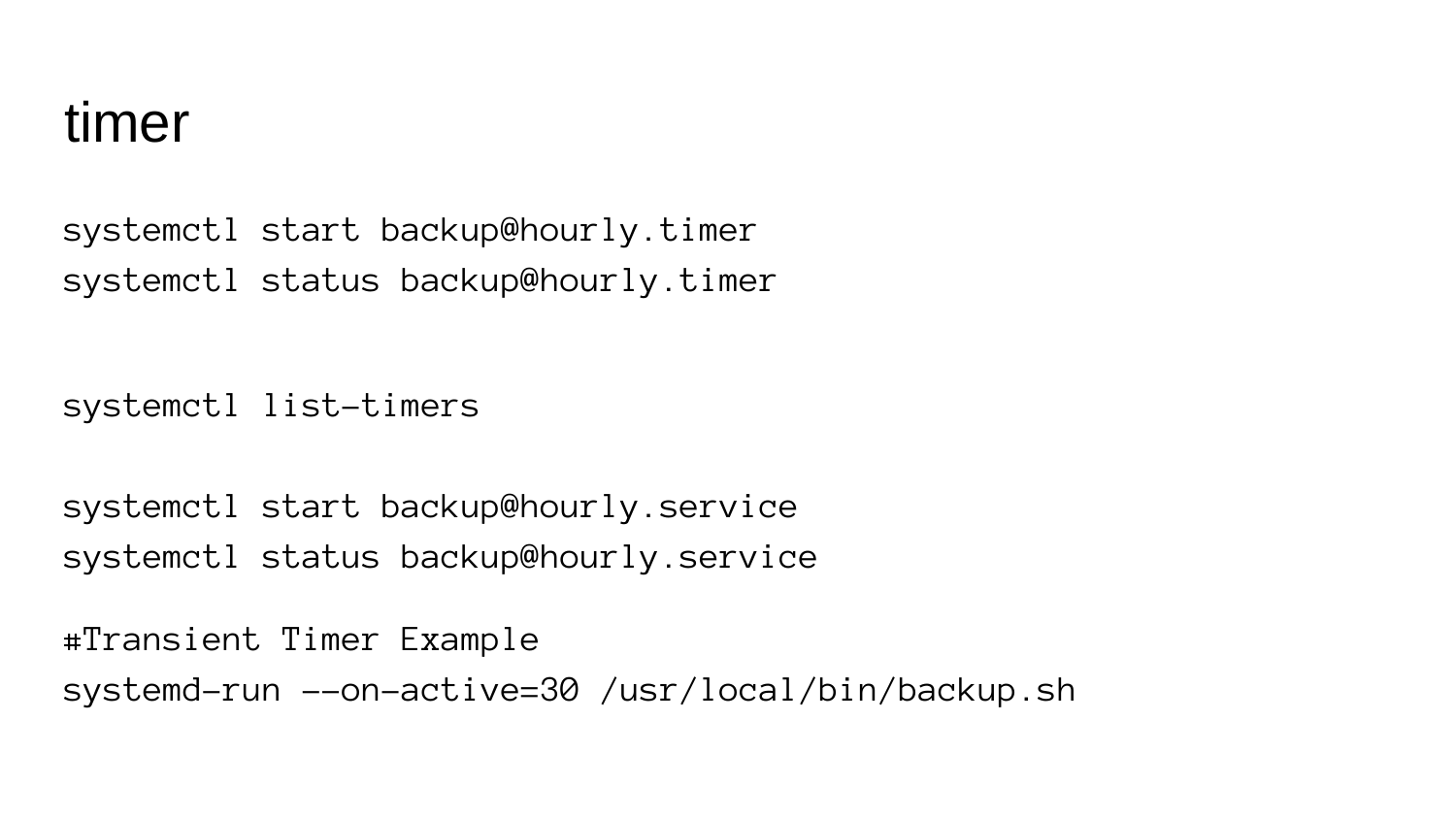

# timer
systemctl start backup@hourly.timer
systemctl status backup@hourly.timer
systemctl list-timers
systemctl start backup@hourly.service
systemctl status backup@hourly.service
#Transient Timer Example
systemd-run --on-active=30 /usr/local/bin/backup.sh